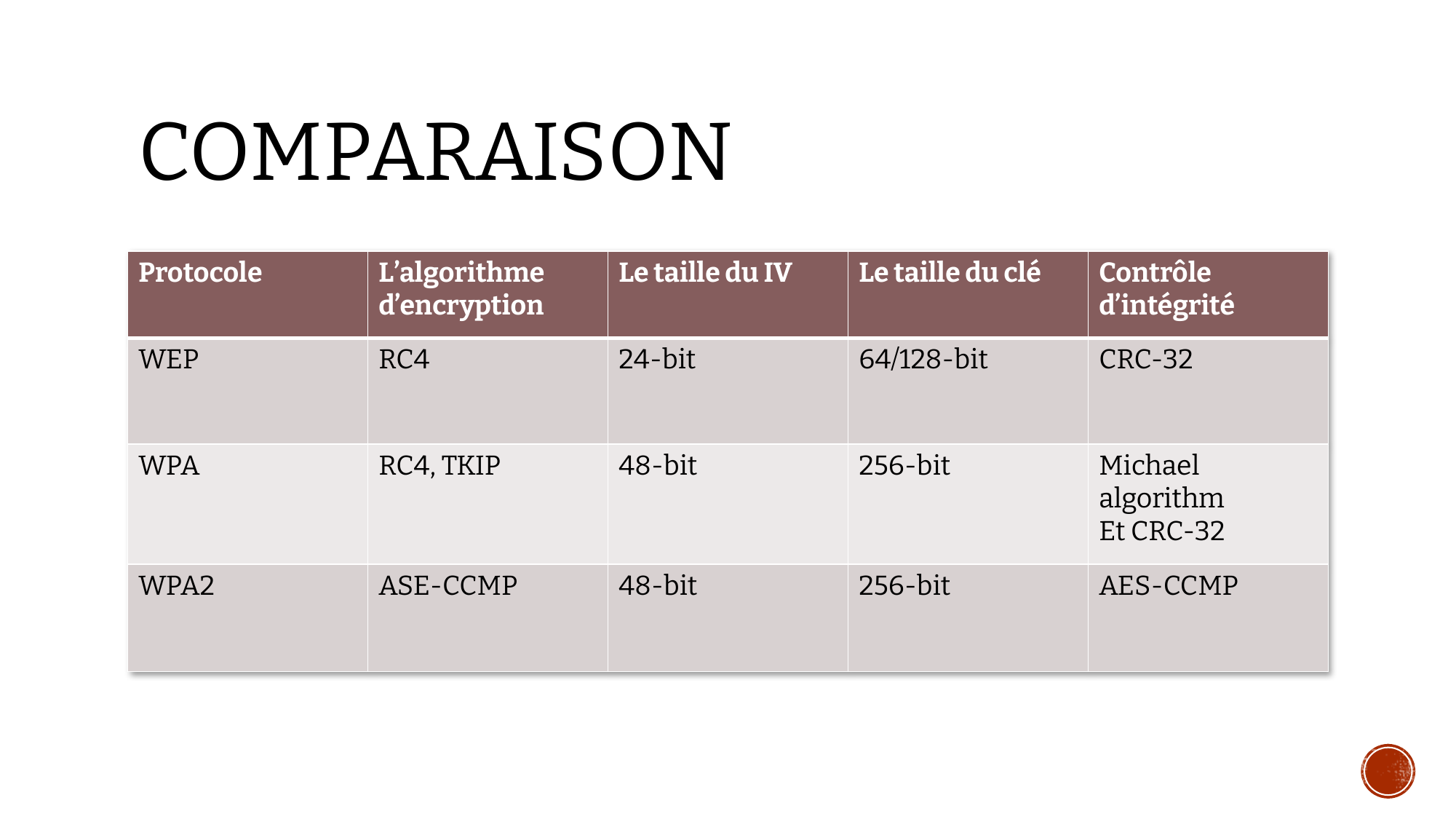

# Comparaison
| Protocole | L’algorithme d’encryption | Le taille du IV | Le taille du clé | Contrôle d’intégrité |
| --- | --- | --- | --- | --- |
| WEP | RC4 | 24-bit | 64/128-bit | CRC-32 |
| WPA | RC4, TKIP | 48-bit | 256-bit | Michael algorithm Et CRC-32 |
| WPA2 | ASE-CCMP | 48-bit | 256-bit | AES-CCMP |